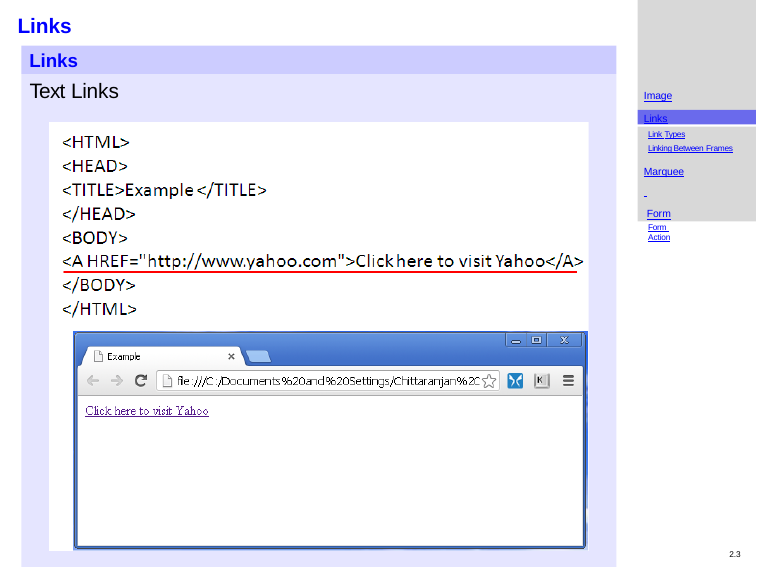

# Links

Links

Text Links
Image
Links

Link Types
Linking Between Frames
Marquee  Form
Form Action
2.3